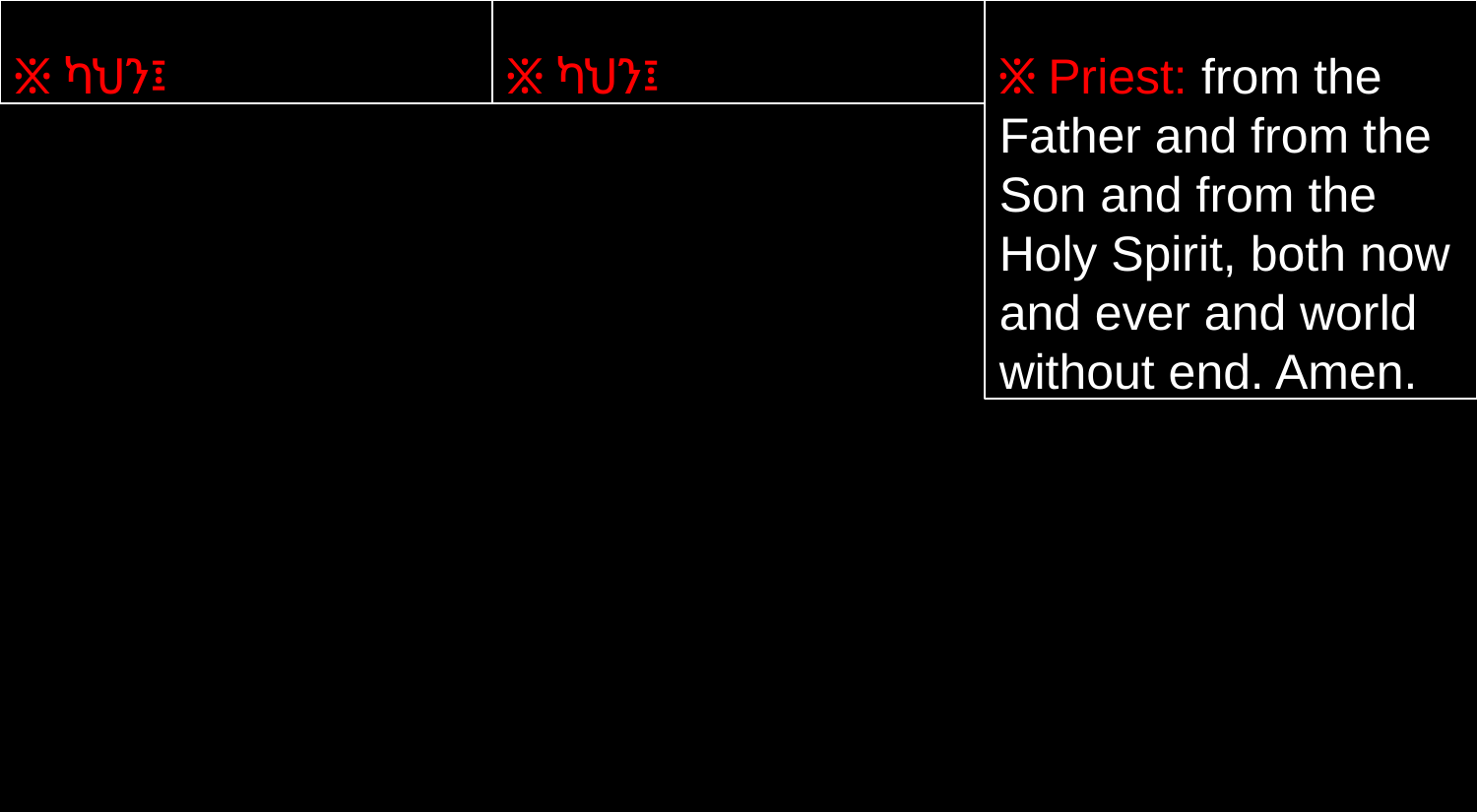

፠ ካህን፤

፠ ካህን፤

፠ Priest: from the Father and from the Son and from the Holy Spirit, both now and ever and world without end. Amen.